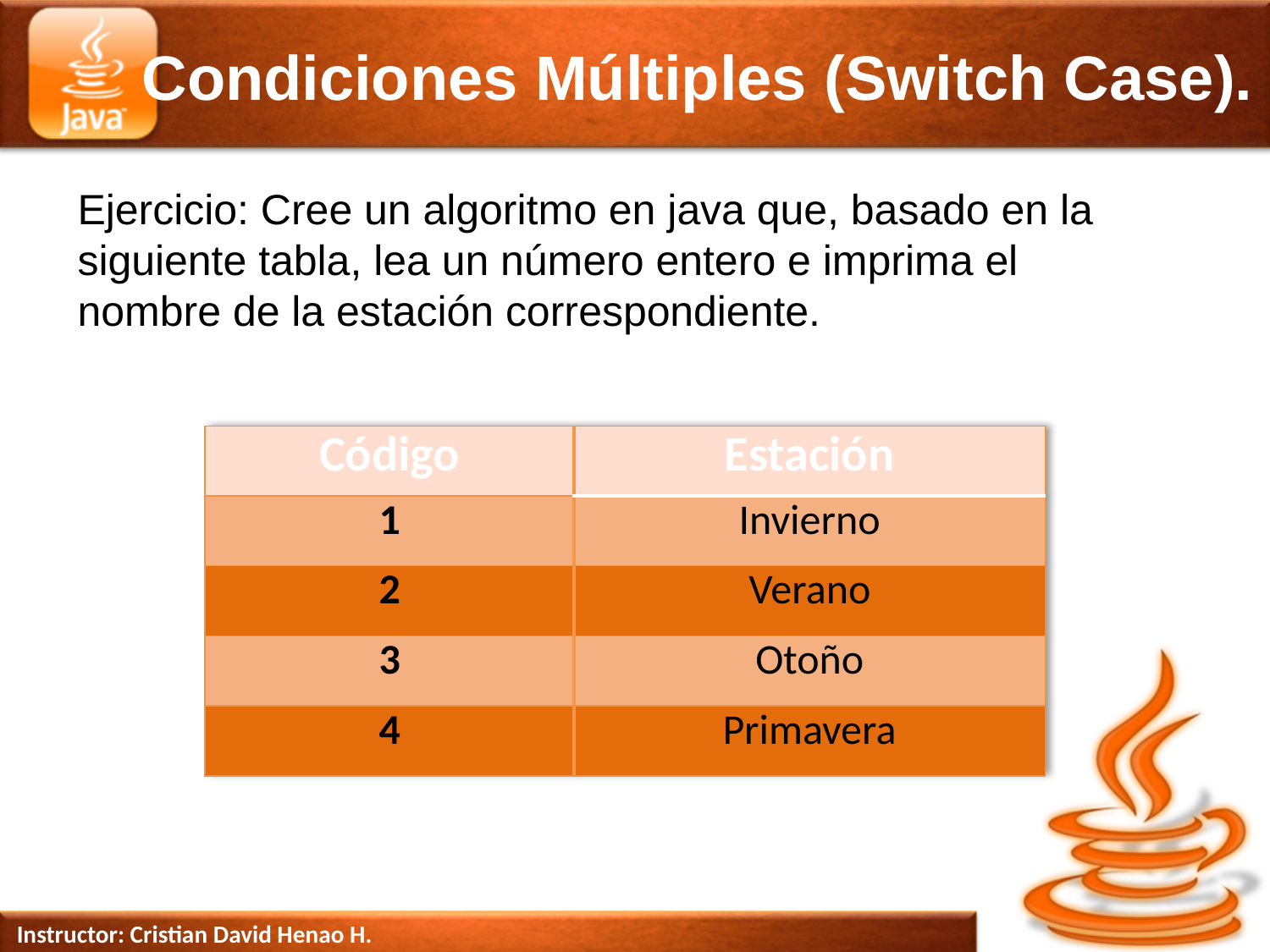

# Condiciones Múltiples (Switch Case).
Ejercicio: Cree un algoritmo en java que, basado en la siguiente tabla, lea un número entero e imprima el nombre de la estación correspondiente.

| Código | Estación |
| --- | --- |
| 1 | Invierno |
| 2 | Verano |
| 3 | Otoño |
| 4 | Primavera |
Instructor: Cristian David Henao H.